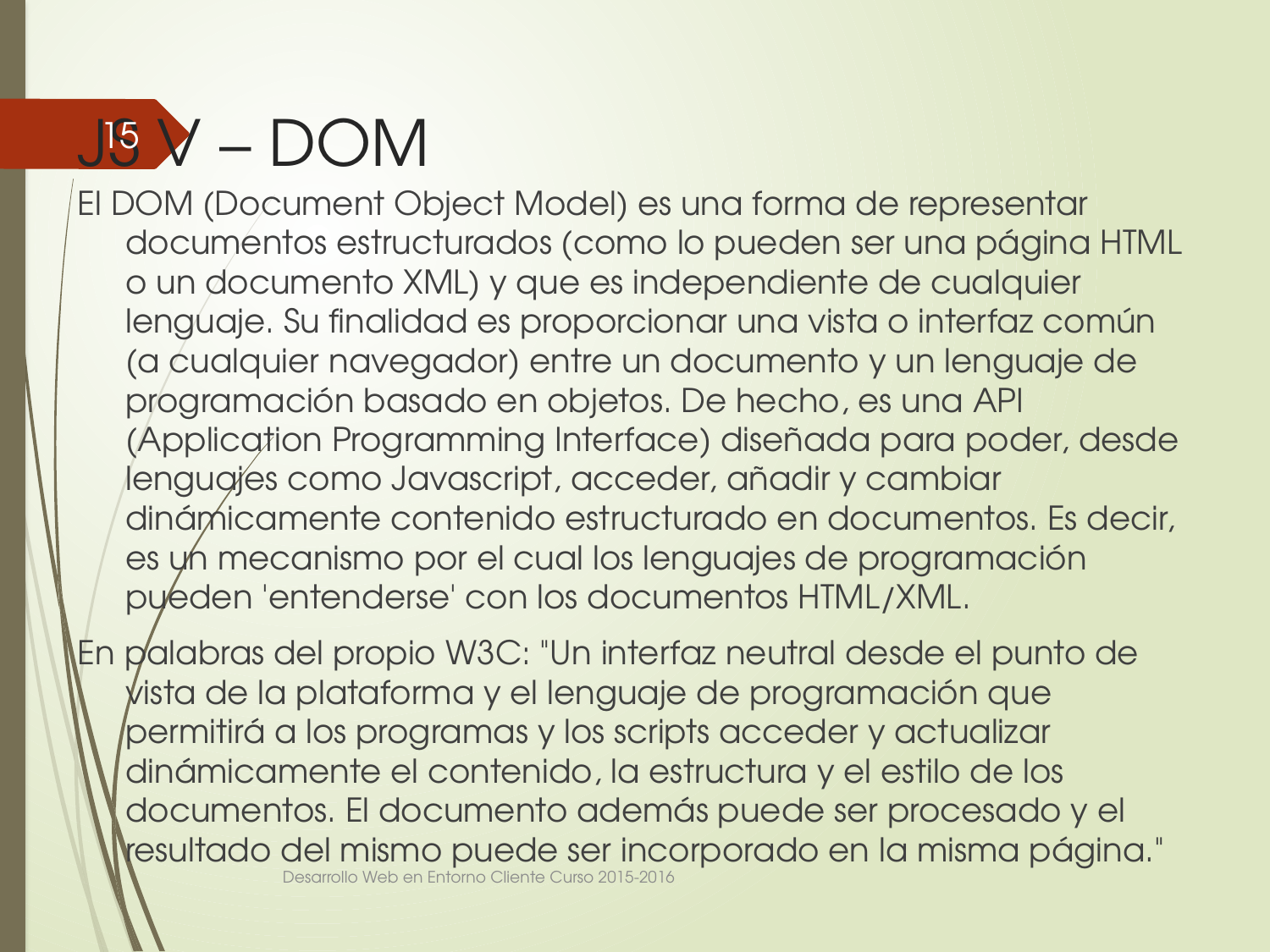

# JS V – DOM
15
El DOM (Document Object Model) es una forma de representar documentos estructurados (como lo pueden ser una página HTML o un documento XML) y que es independiente de cualquier lenguaje. Su finalidad es proporcionar una vista o interfaz común (a cualquier navegador) entre un documento y un lenguaje de programación basado en objetos. De hecho, es una API (Application Programming Interface) diseñada para poder, desde lenguajes como Javascript, acceder, añadir y cambiar dinámicamente contenido estructurado en documentos. Es decir, es un mecanismo por el cual los lenguajes de programación pueden 'entenderse' con los documentos HTML/XML.
En palabras del propio W3C: "Un interfaz neutral desde el punto de vista de la plataforma y el lenguaje de programación que permitirá a los programas y los scripts acceder y actualizar dinámicamente el contenido, la estructura y el estilo de los documentos. El documento además puede ser procesado y el resultado del mismo puede ser incorporado en la misma página."
Desarrollo Web en Entorno Cliente Curso 2015-2016